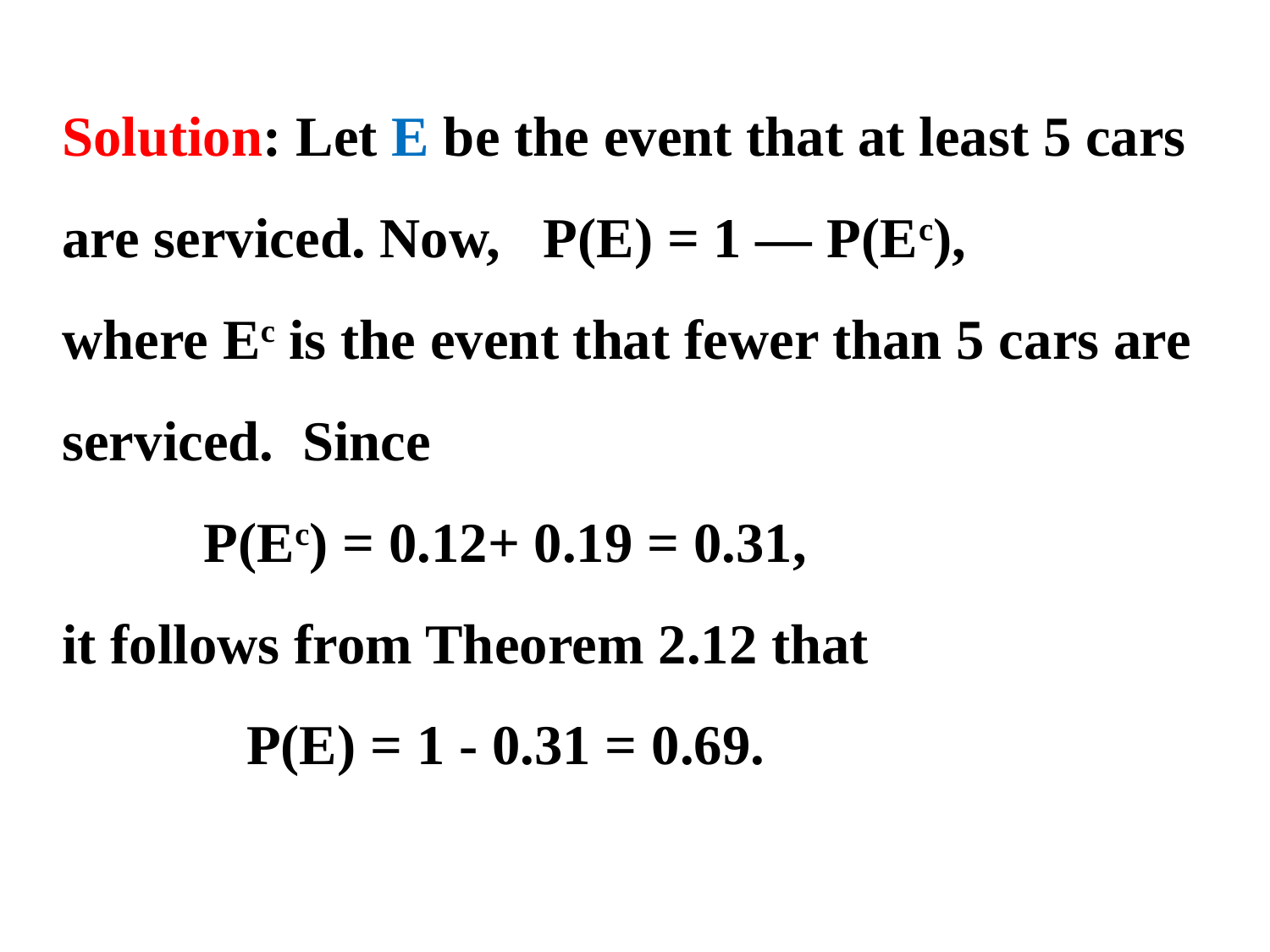

Solution: Let E be the event that at least 5 cars are serviced. Now,   P(E) = 1 — P(Ec),
where Ec is the event that fewer than 5 cars are serviced.  Since
          P(Ec) = 0.12+ 0.19 = 0.31,
it follows from Theorem 2.12 that
             P(E) = 1 - 0.31 = 0.69.